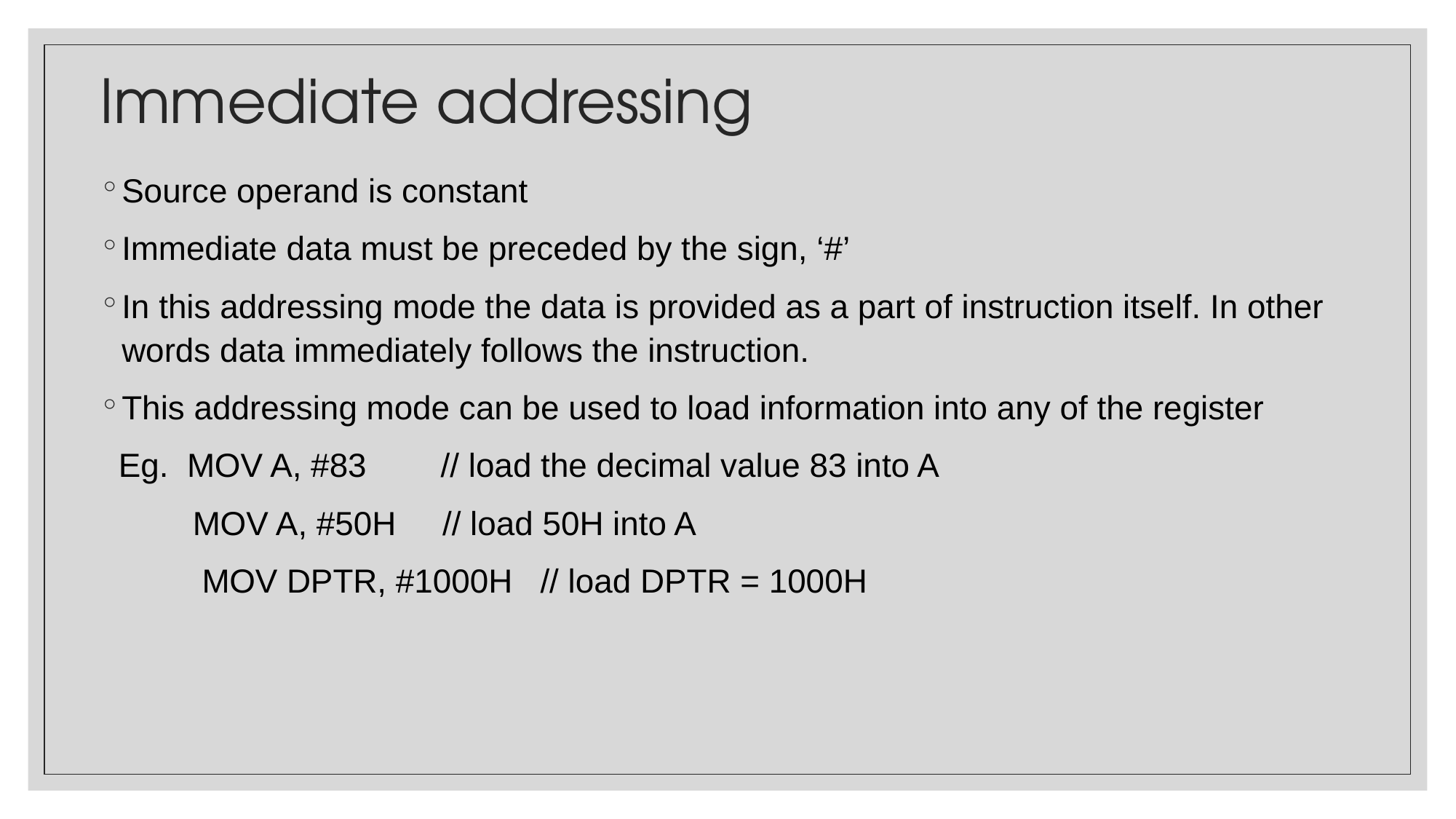

# Immediate addressing
Source operand is constant
Immediate data must be preceded by the sign, ‘#’
In this addressing mode the data is provided as a part of instruction itself. In other words data immediately follows the instruction.
This addressing mode can be used to load information into any of the register
  Eg.  MOV A, #83        // load the decimal value 83 into A
          MOV A, #50H     // load 50H into A
           MOV DPTR, #1000H   // load DPTR = 1000H